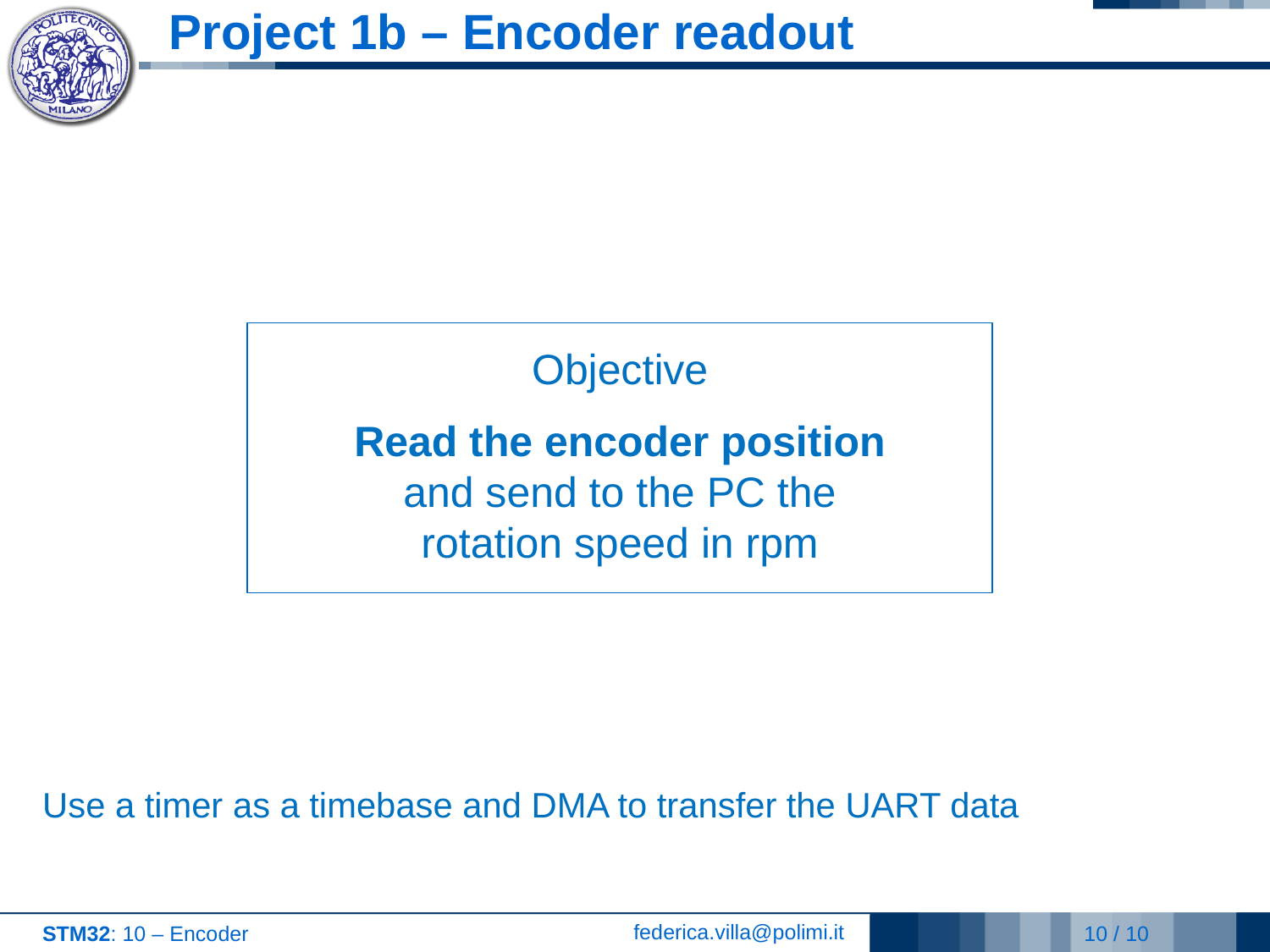

# Project 1b – Encoder readout

Objective
Read the encoder position
and send to the PC the rotation speed in rpm
Use a timer as a timebase and DMA to transfer the UART data